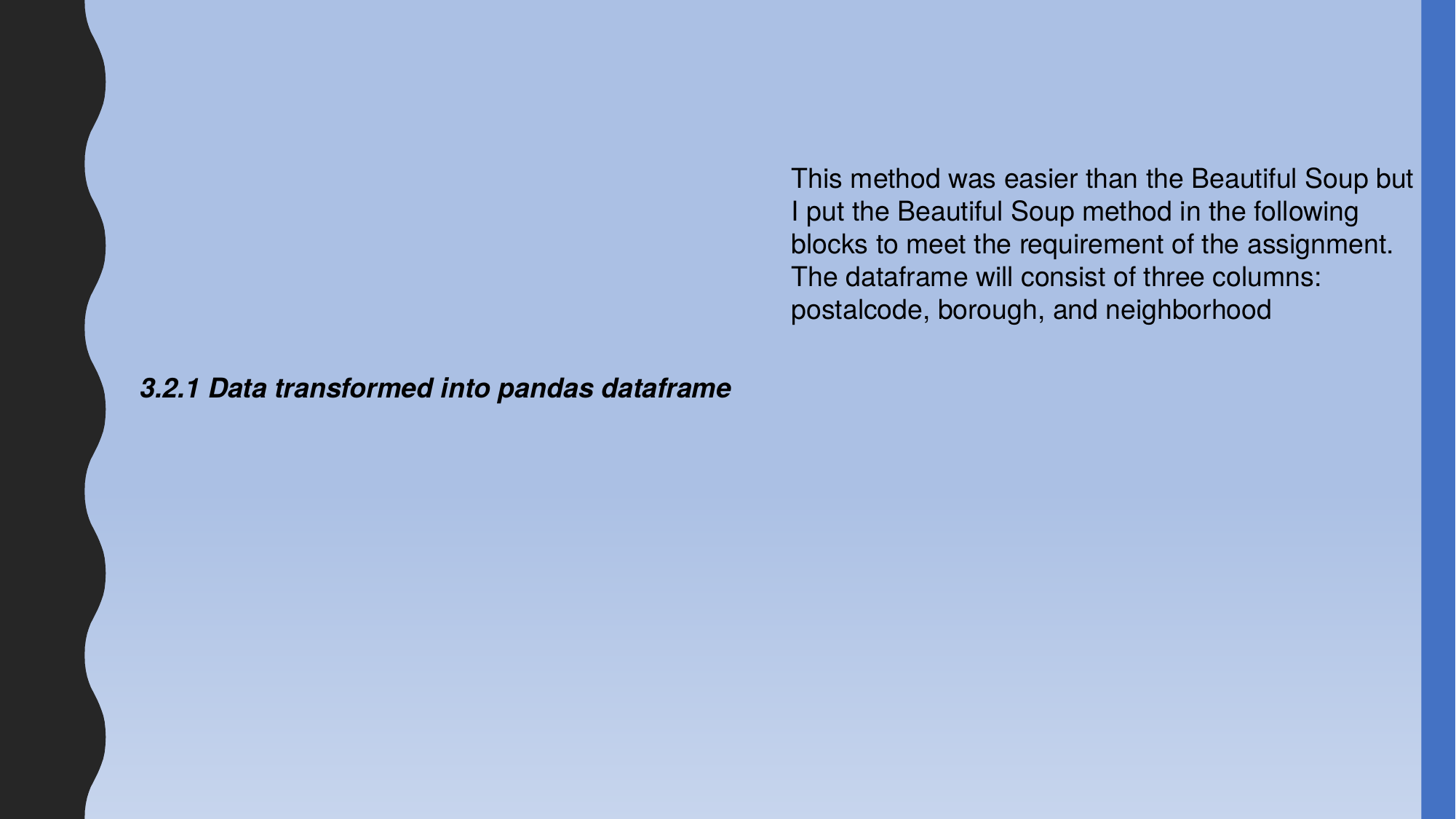

This method was easier than the Beautiful Soup but I put the Beautiful Soup method in the following blocks to meet the requirement of the assignment. The dataframe will consist of three columns: postalcode, borough, and neighborhood
3.2.1 Data transformed into pandas dataframe